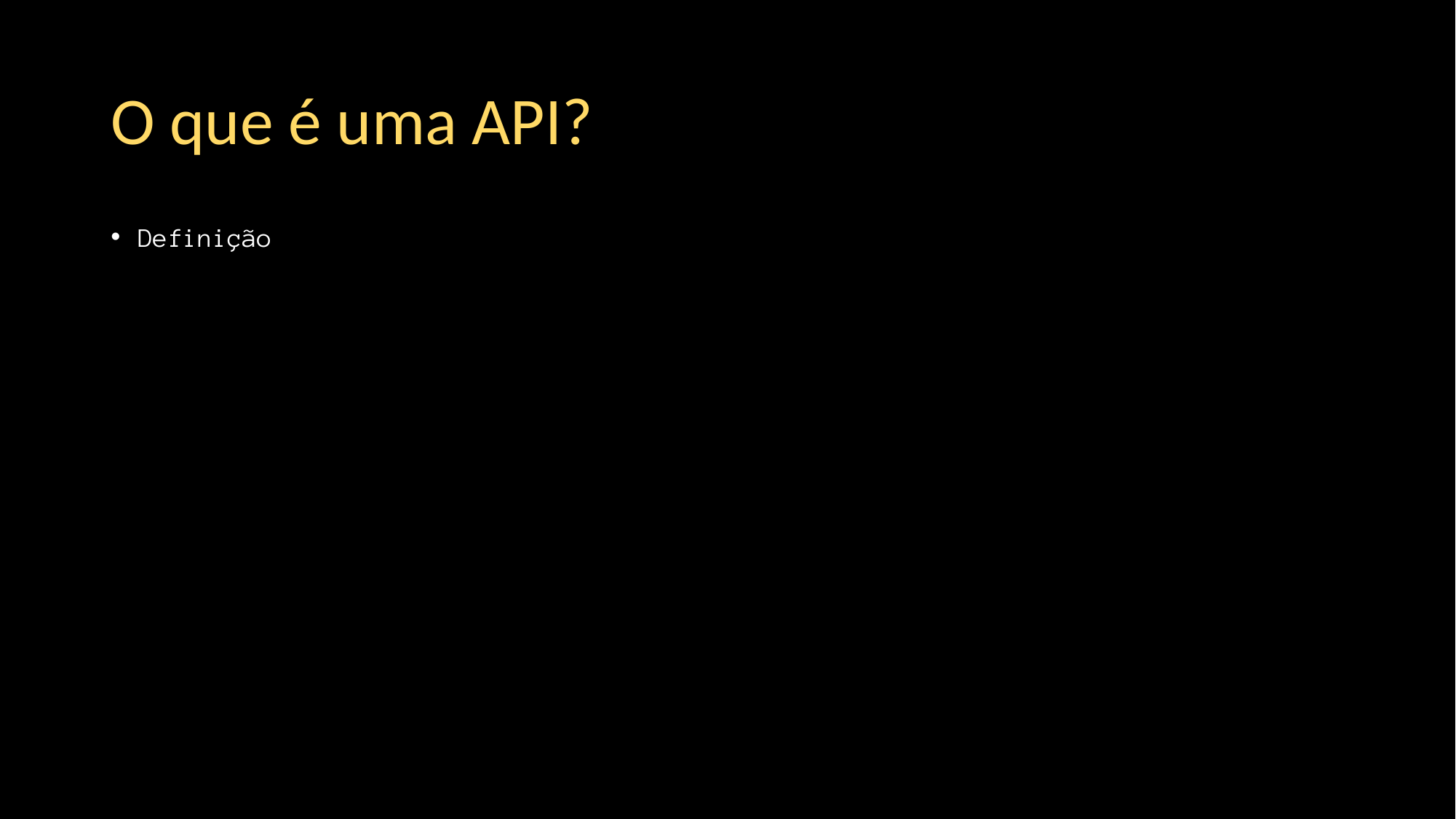

# O que é uma API?
Definição